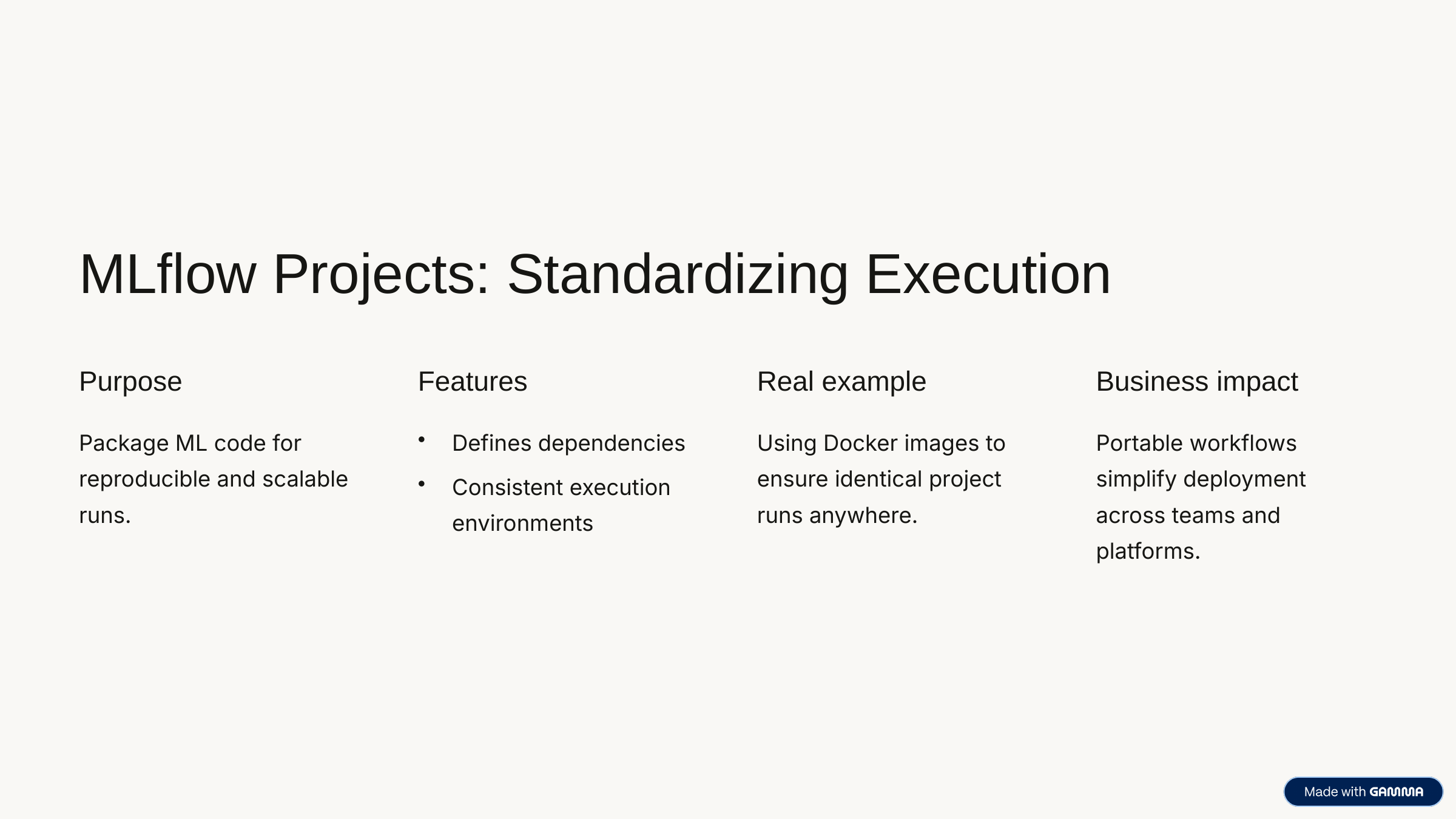

MLflow Projects: Standardizing Execution
Purpose
Features
Real example
Business impact
Package ML code for reproducible and scalable runs.
Defines dependencies
Using Docker images to ensure identical project runs anywhere.
Portable workflows simplify deployment across teams and platforms.
Consistent execution environments